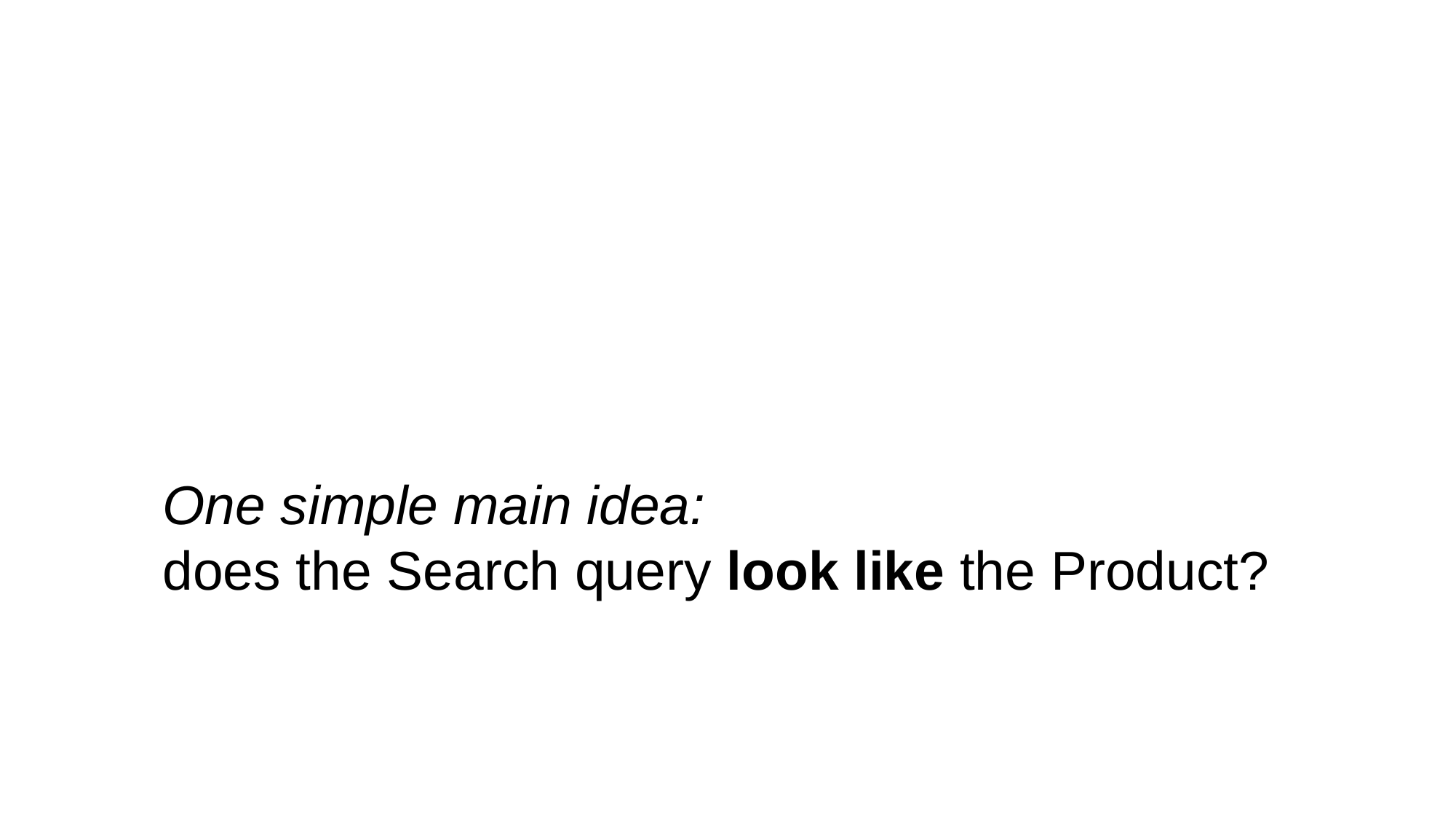

One simple main idea:
does the Search query look like the Product?